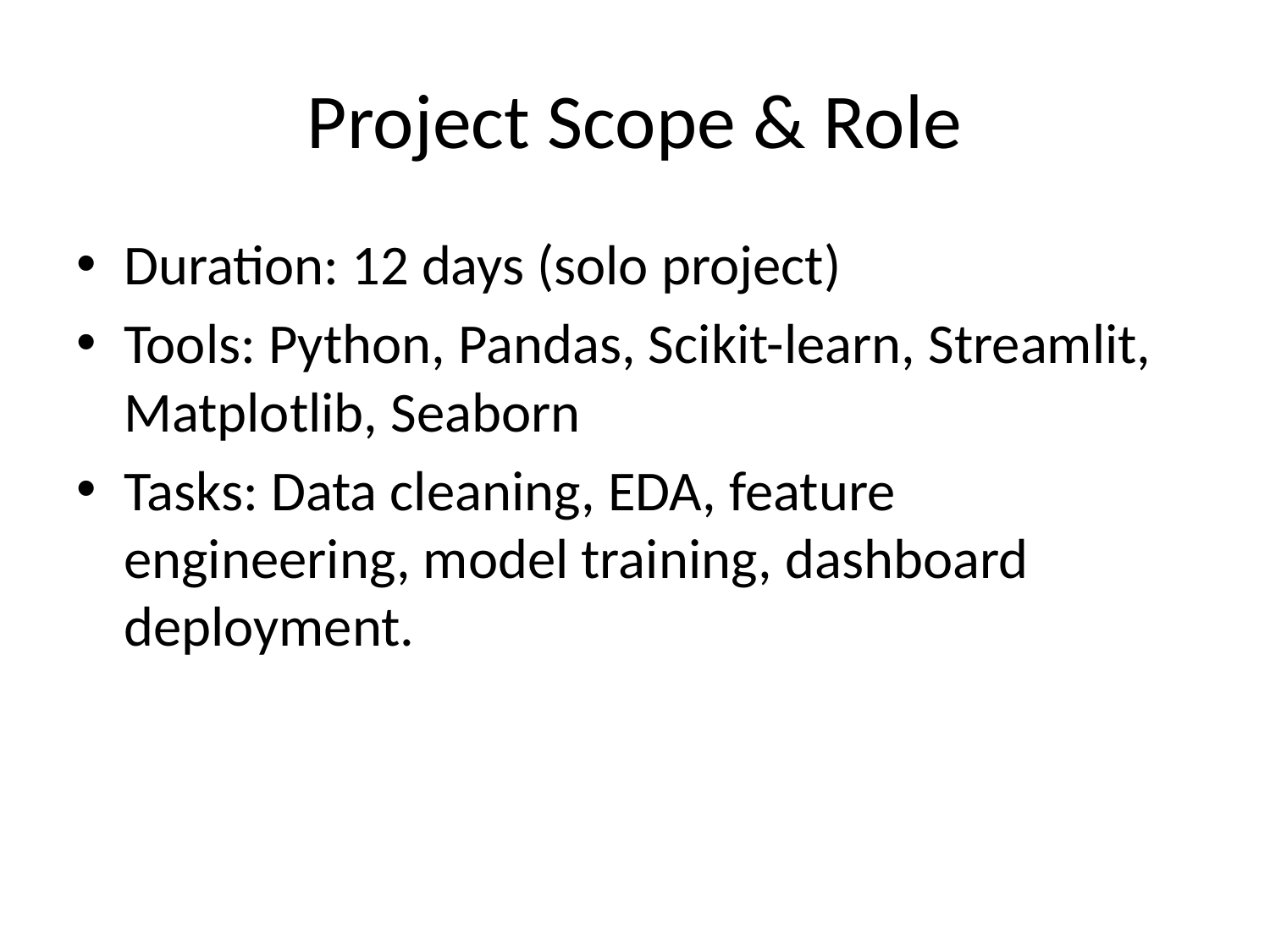

# Project Scope & Role
Duration: 12 days (solo project)
Tools: Python, Pandas, Scikit-learn, Streamlit, Matplotlib, Seaborn
Tasks: Data cleaning, EDA, feature engineering, model training, dashboard deployment.